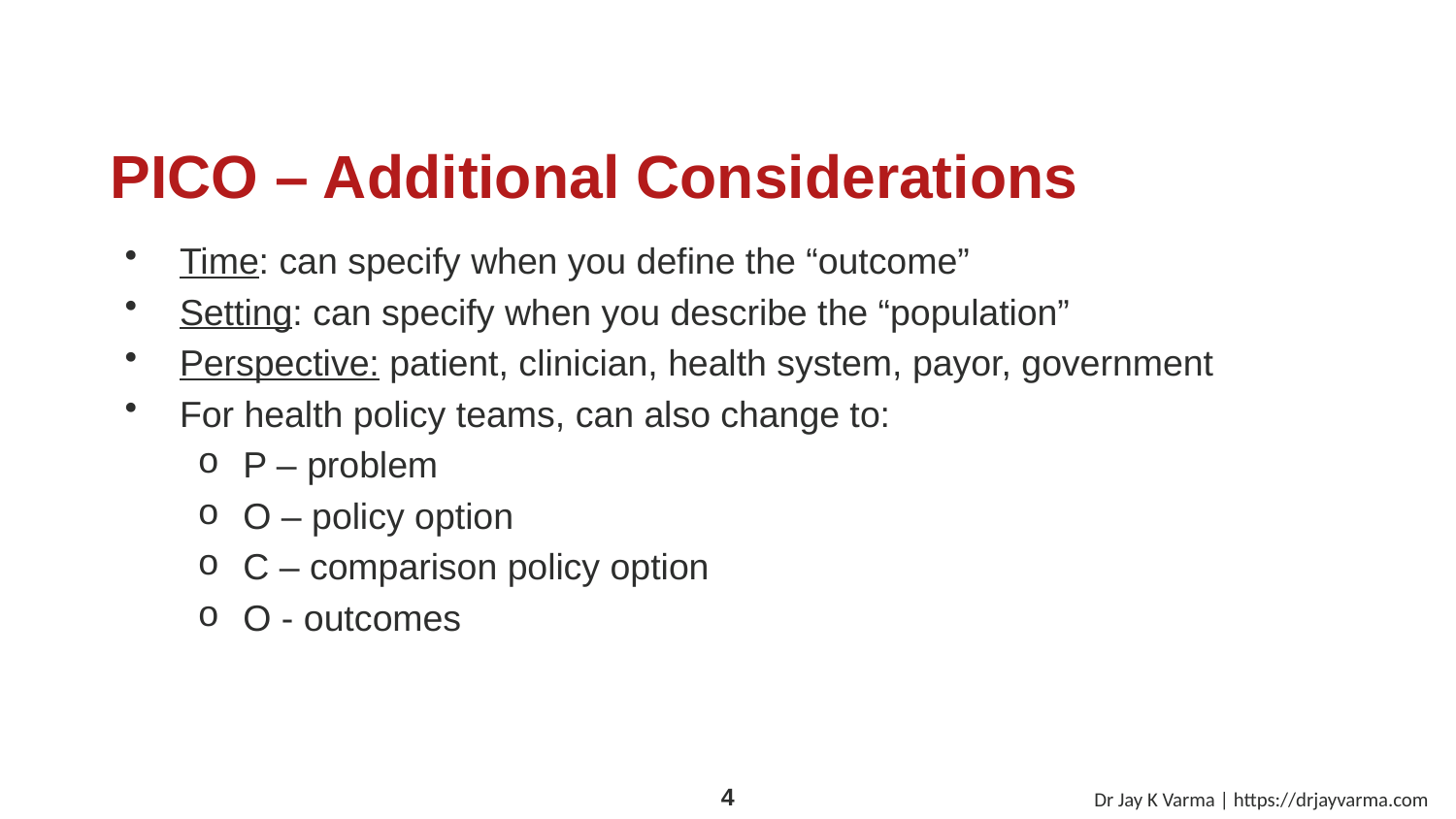

# PICO – Additional Considerations
Time: can specify when you define the “outcome”
Setting: can specify when you describe the “population”
Perspective: patient, clinician, health system, payor, government
For health policy teams, can also change to:
P – problem
O – policy option
C – comparison policy option
O - outcomes

Dr Jay K Varma | https://drjayvarma.com